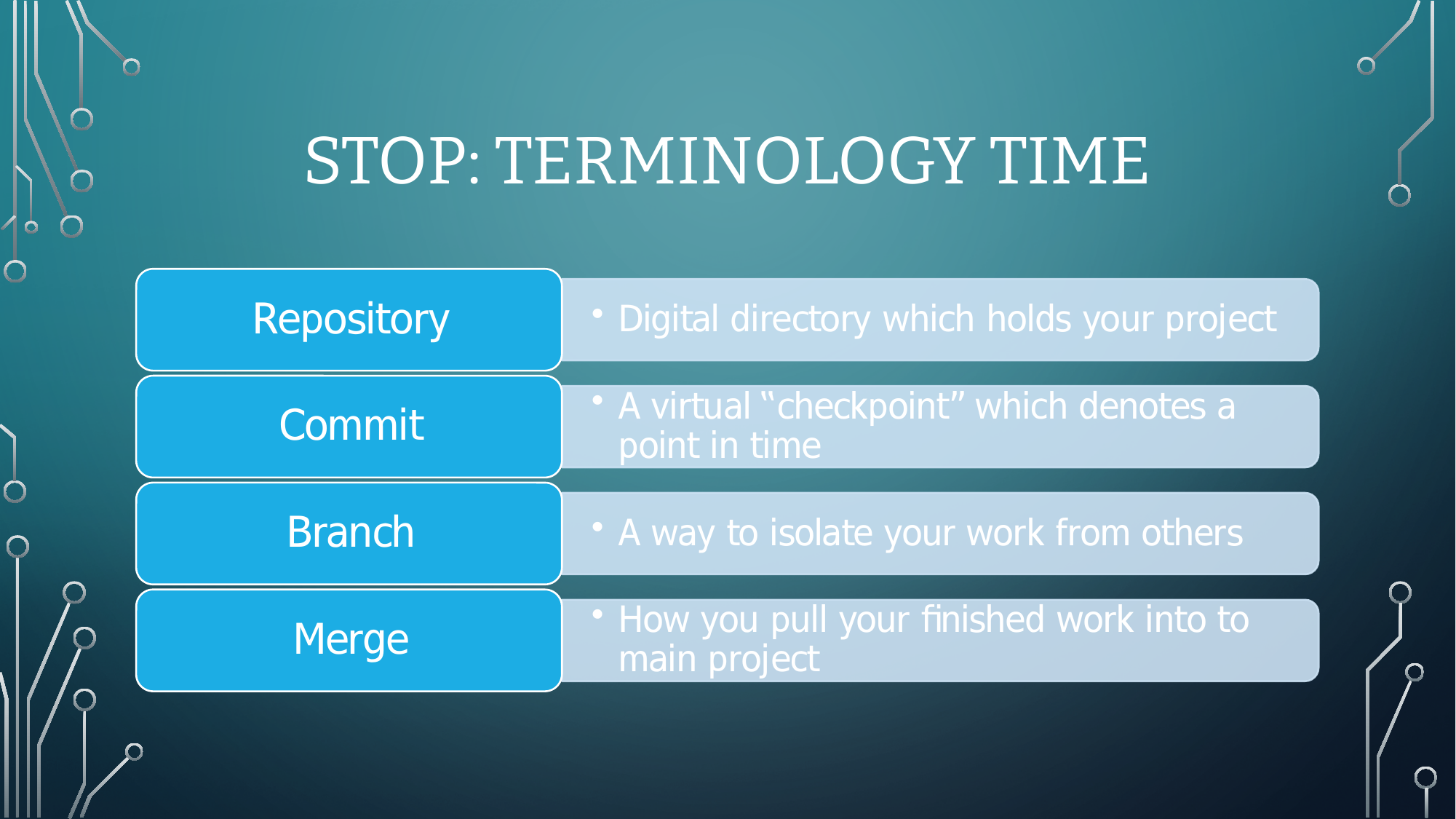

# STOP: Terminology TIME
Digital directory which holds your project
Repository
A virtual “checkpoint” which denotes a point in time
Commit
A way to isolate your work from others
Branch
How you pull your finished work into to main project
Merge